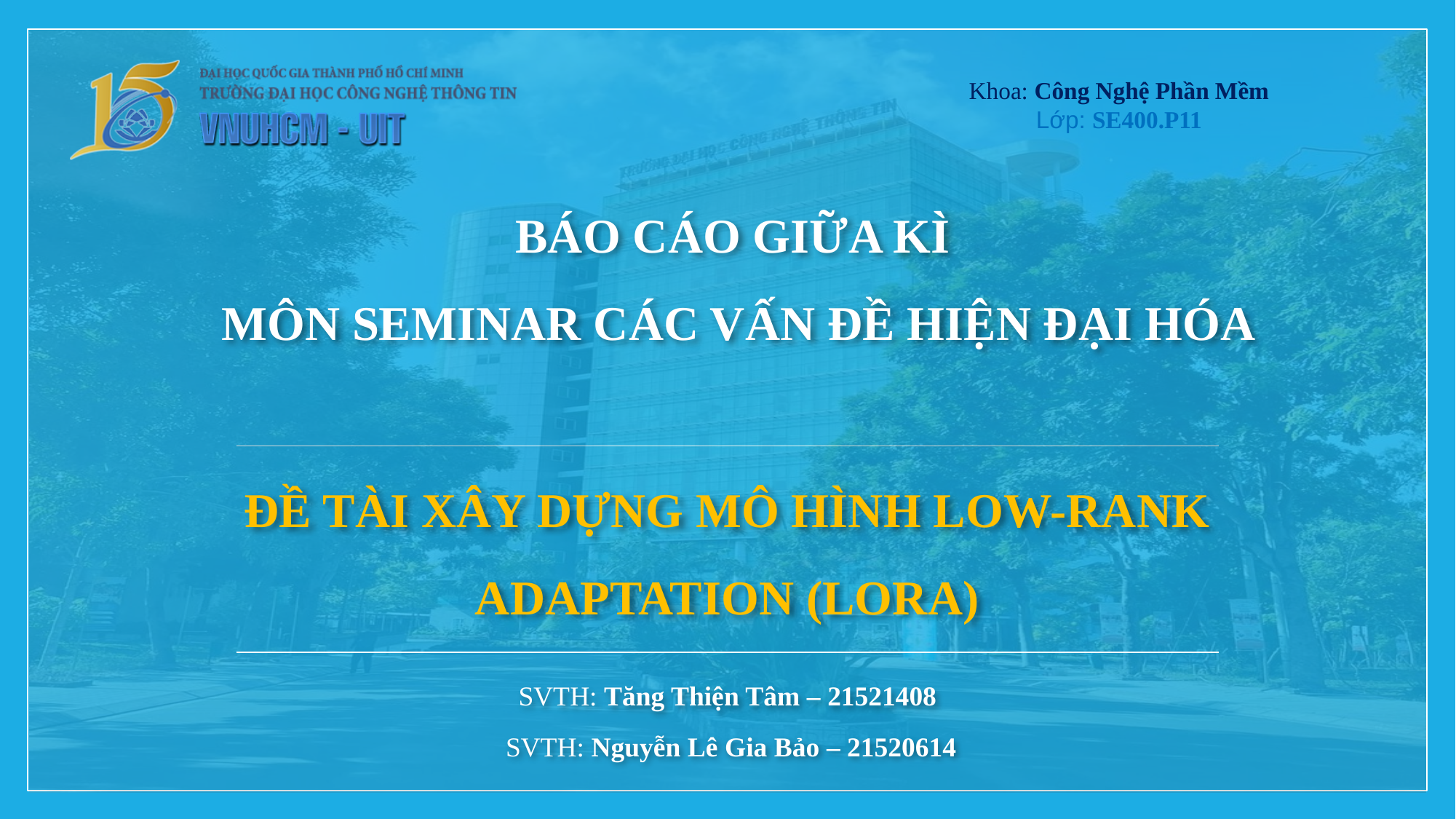

Khoa: Công Nghệ Phần Mềm
Lớp: SE400.P11
BÁO CÁO GIỮA KÌ
MÔN SEMINAR CÁC VẤN ĐỀ HIỆN ĐẠI HÓA
# ĐỀ TÀI XÂY DỰNG MÔ HÌNH LOW-RANK ADAPTATION (LORA)
SVTH: Tăng Thiện Tâm – 21521408
 SVTH: Nguyễn Lê Gia Bảo – 21520614